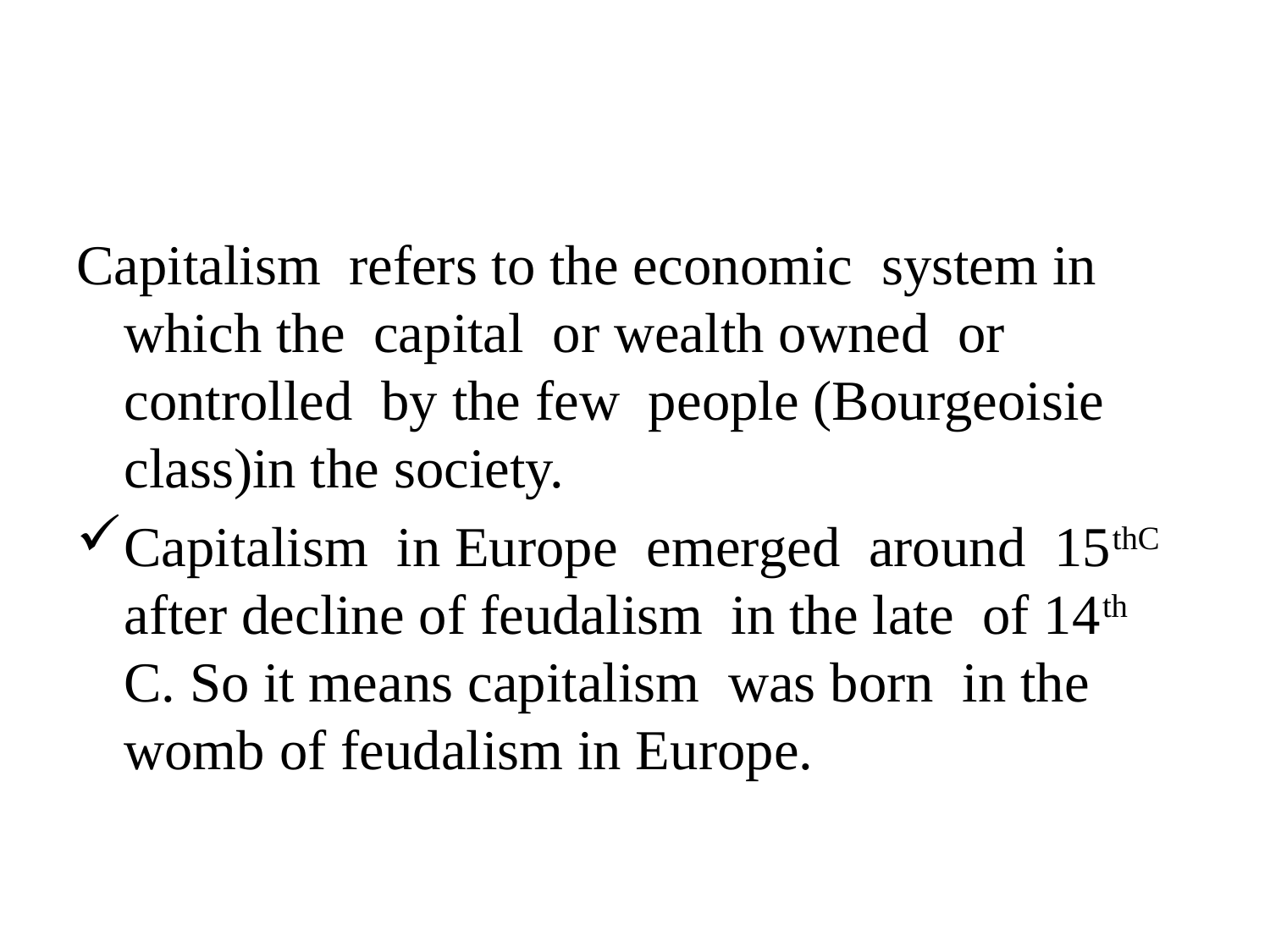

#
Capitalism  refers to the economic  system in which the  capital  or wealth owned  or controlled  by the few  people (Bourgeoisie class)in the society.
Capitalism  in Europe  emerged  around  15thC after decline of feudalism  in the late  of 14th C. So it means capitalism  was born  in the womb of feudalism in Europe.